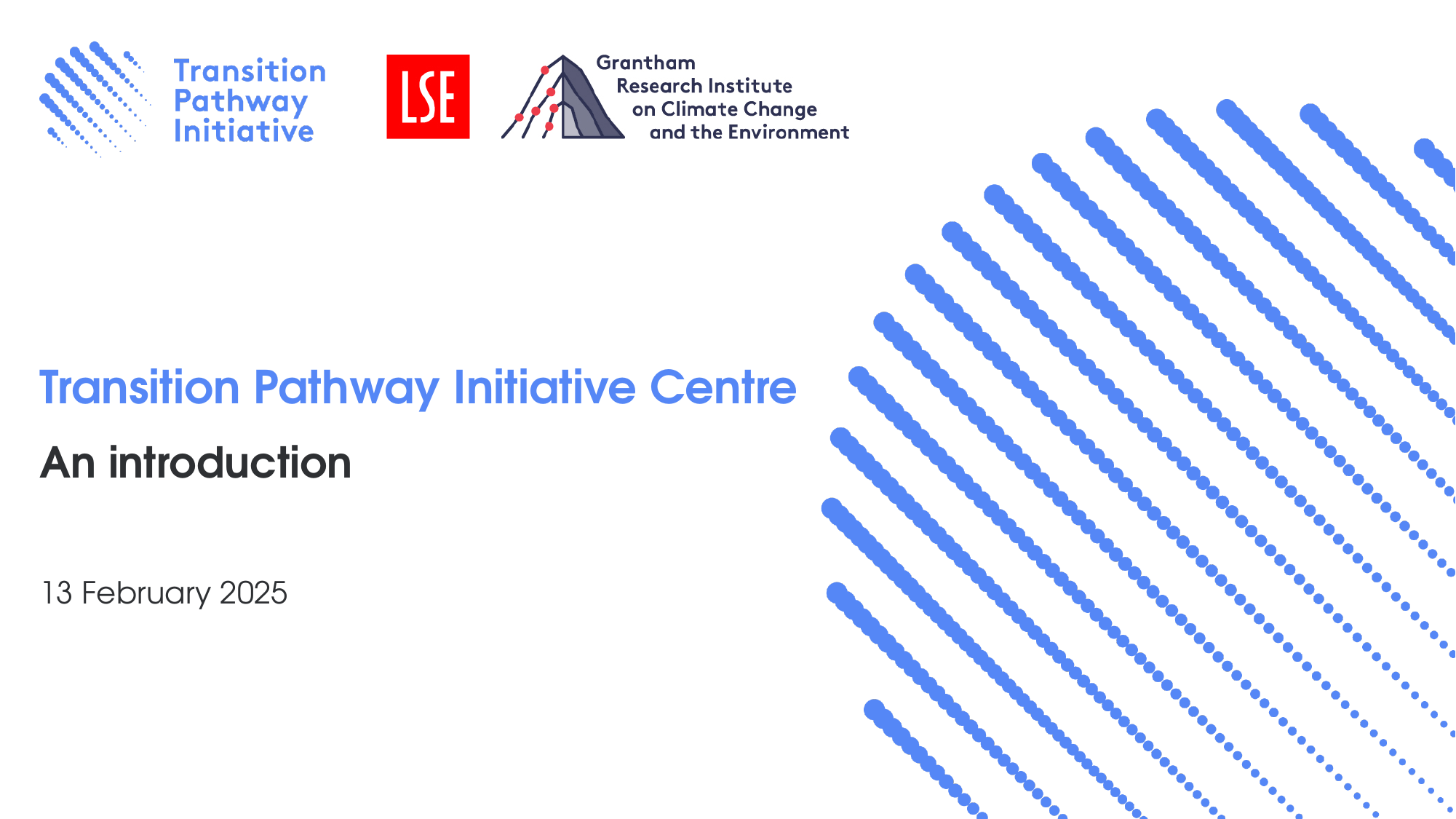

# Transition Pathway Initiative Centre
An introduction
13 February 2025